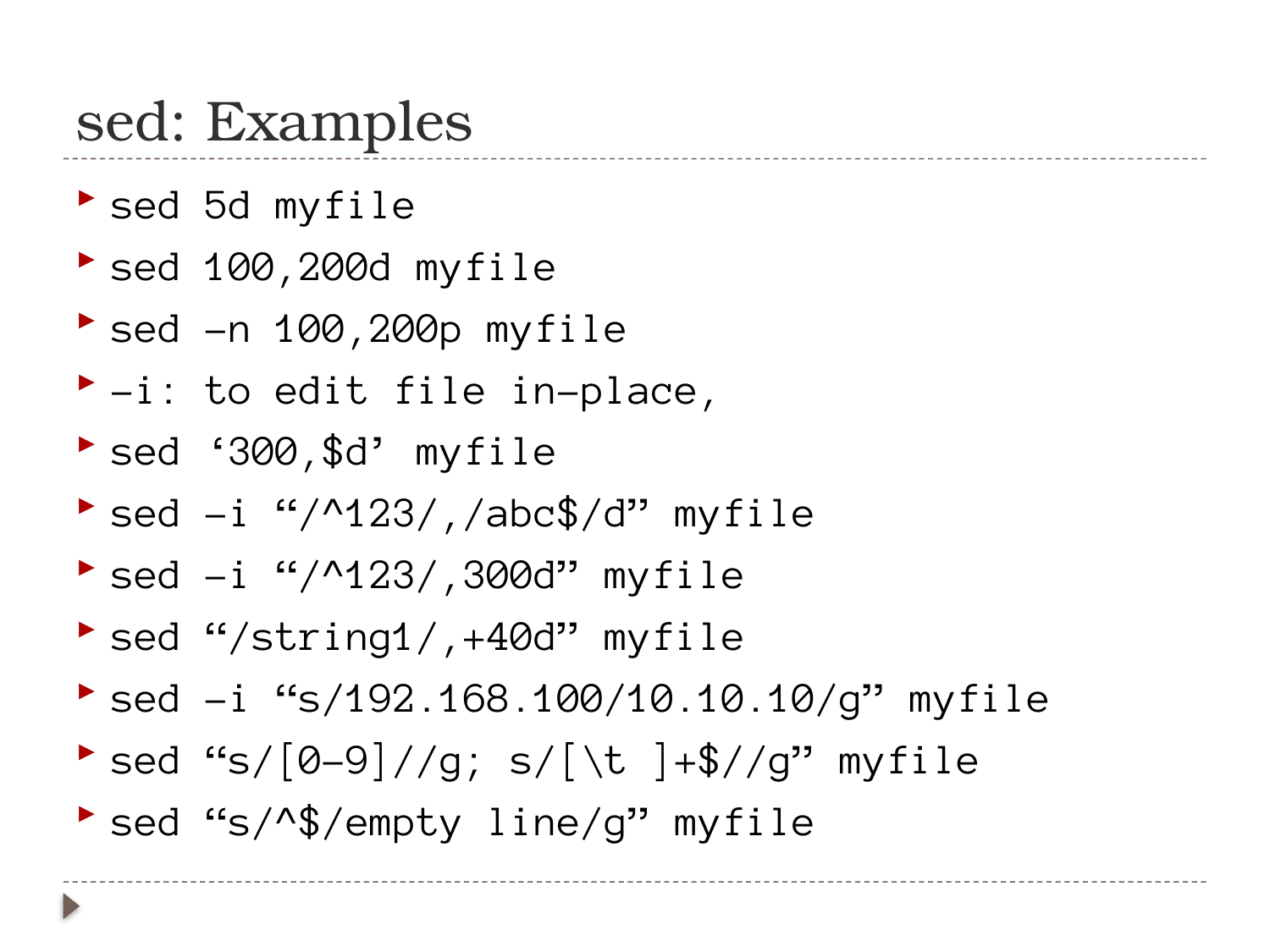

# sed: Examples
sed 5d myfile
sed 100,200d myfile
sed -n 100,200p myfile
-i: to edit file in-place,
sed ‘300,$d’ myfile
sed -i “/^123/,/abc$/d” myfile
sed -i “/^123/,300d” myfile
sed “/string1/,+40d” myfile
sed -i “s/192.168.100/10.10.10/g” myfile
sed “s/[0-9]//g; s/[\t ]+$//g” myfile
sed “s/^$/empty line/g” myfile